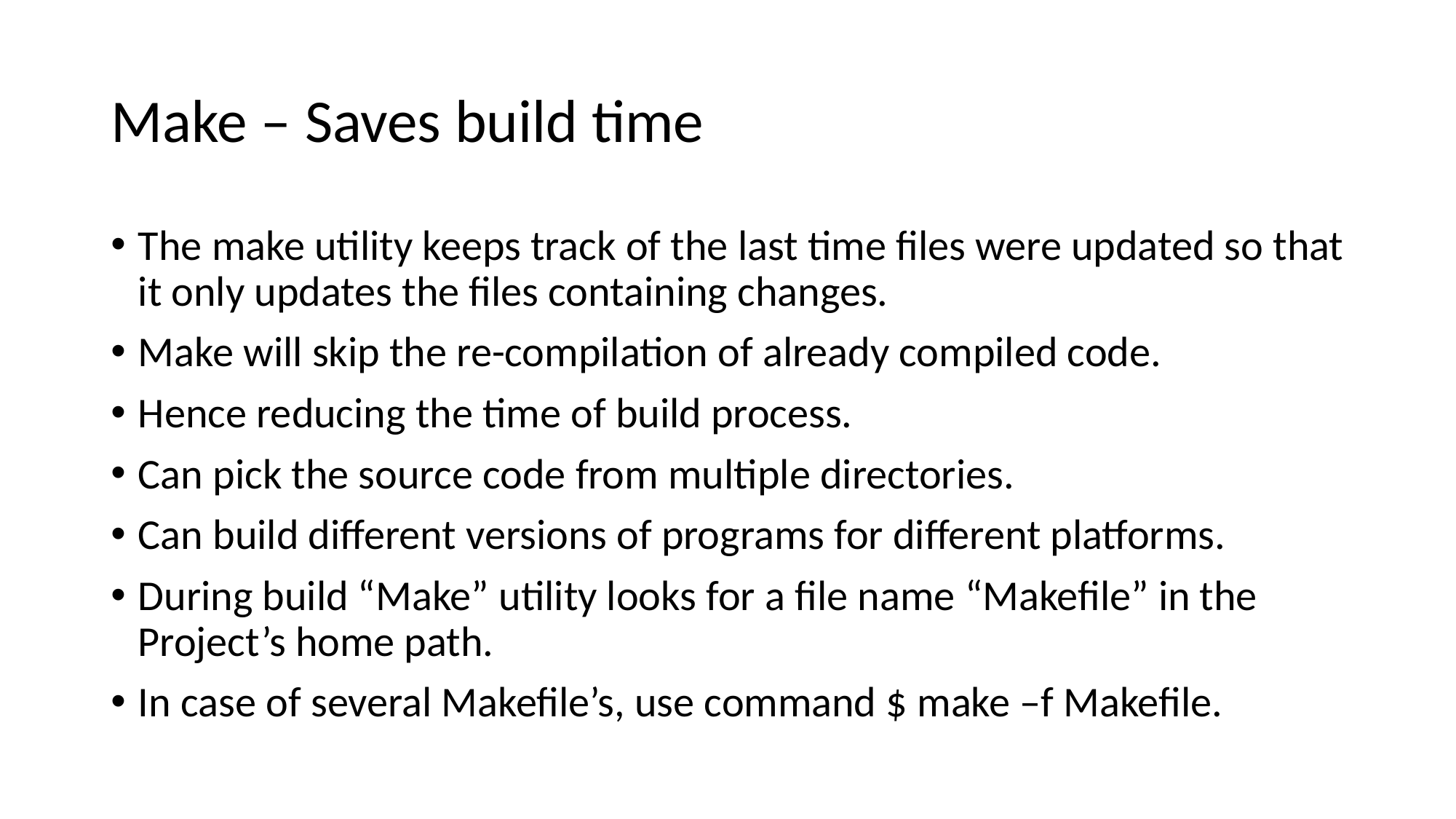

# Make – Saves build time
The make utility keeps track of the last time files were updated so that it only updates the files containing changes.
Make will skip the re-compilation of already compiled code.
Hence reducing the time of build process.
Can pick the source code from multiple directories.
Can build different versions of programs for different platforms.
During build “Make” utility looks for a file name “Makefile” in the Project’s home path.
In case of several Makefile’s, use command $ make –f Makefile.